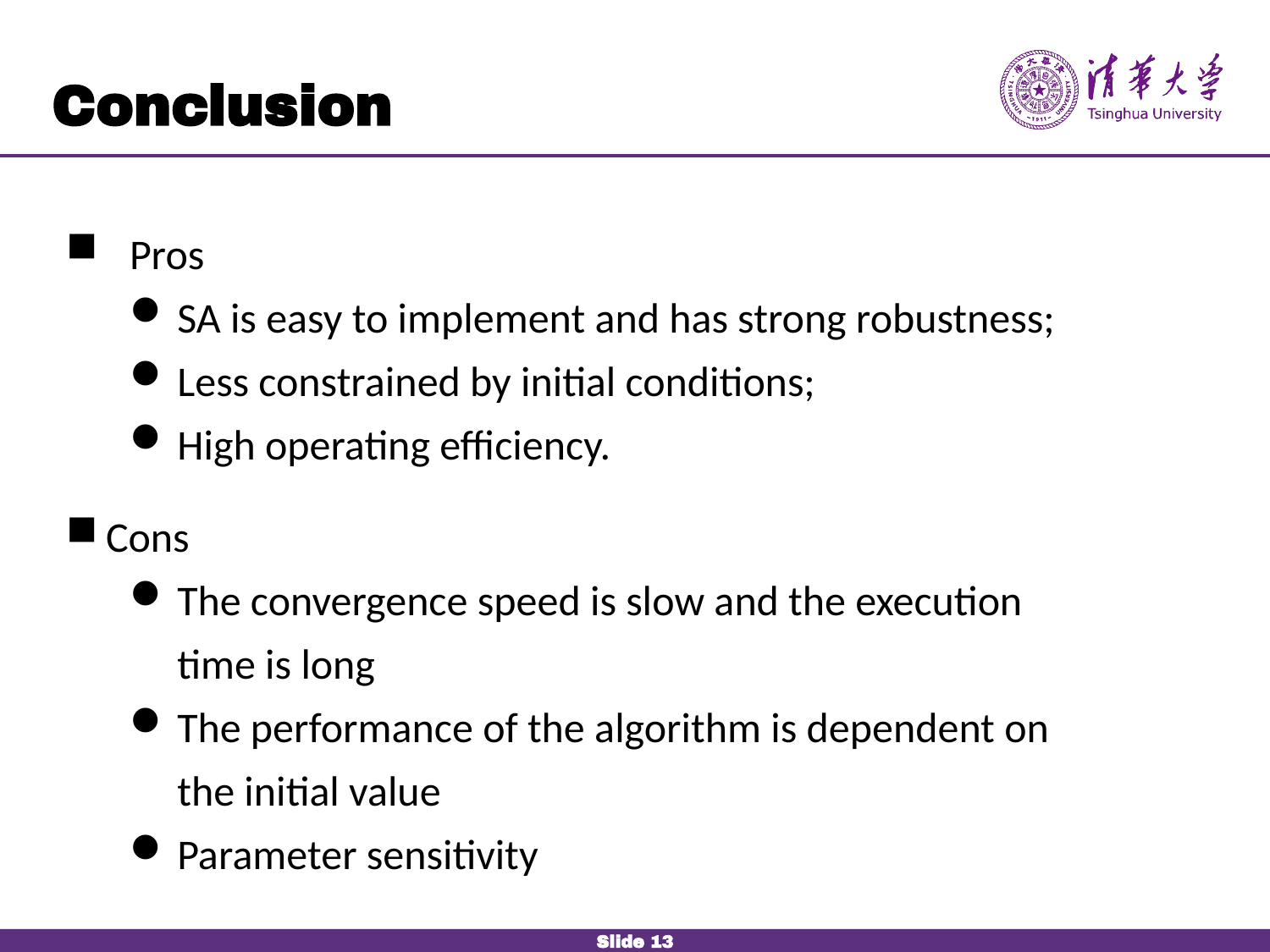

Conclusion
Pros
SA is easy to implement and has strong robustness;
Less constrained by initial conditions;
High operating efficiency.
Cons
The convergence speed is slow and the execution time is long
The performance of the algorithm is dependent on the initial value
Parameter sensitivity
Slide 13